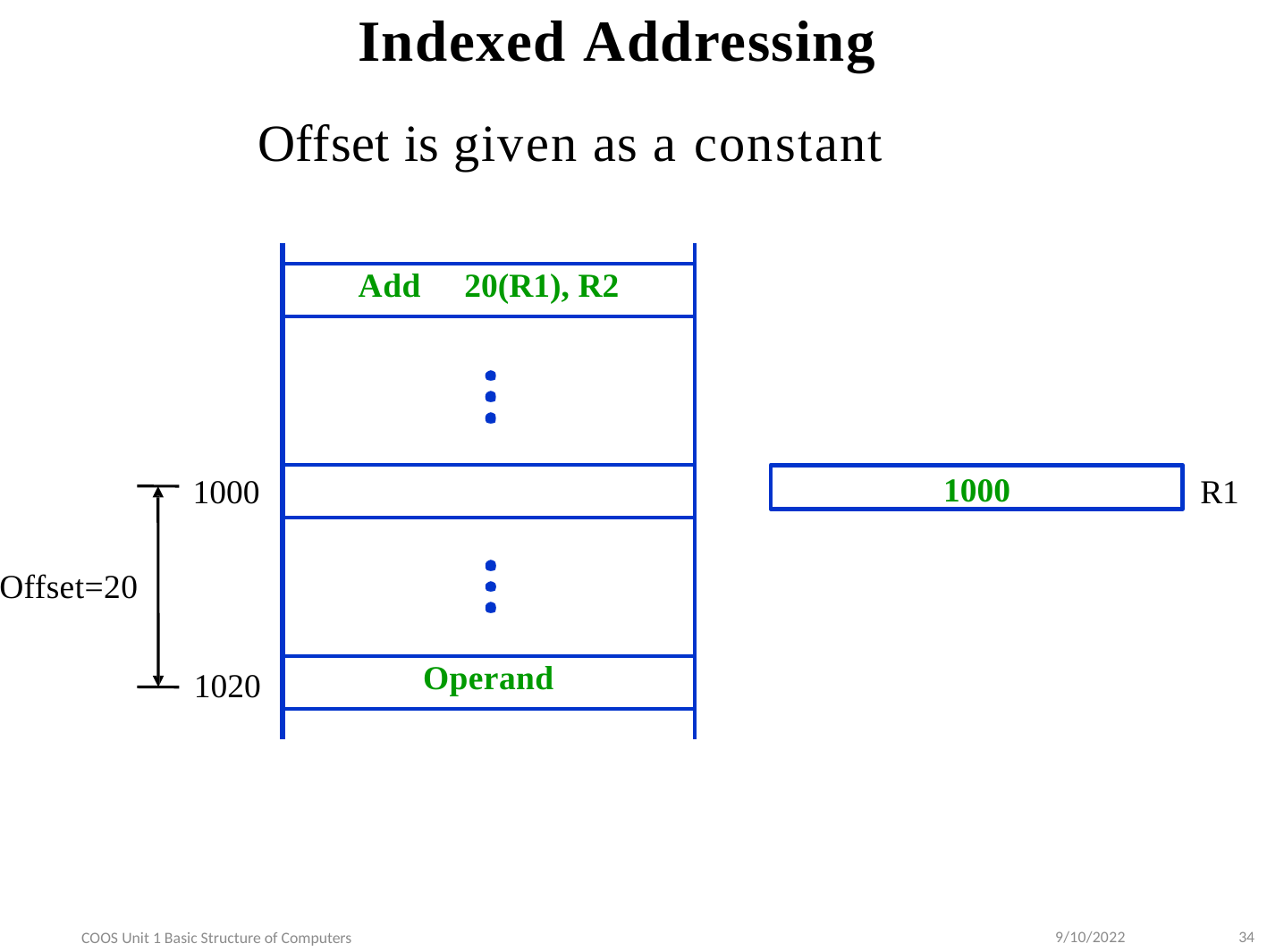

# Indexed Addressing
Offset is given as a constant
|  |
| --- |
| Add 20(R1), R2 |
|  |
|  |
|  |
| Operand |
|  |

1000
R1
1000

Offset=20

1020

9/10/2022
34
COOS Unit 1 Basic Structure of Computers